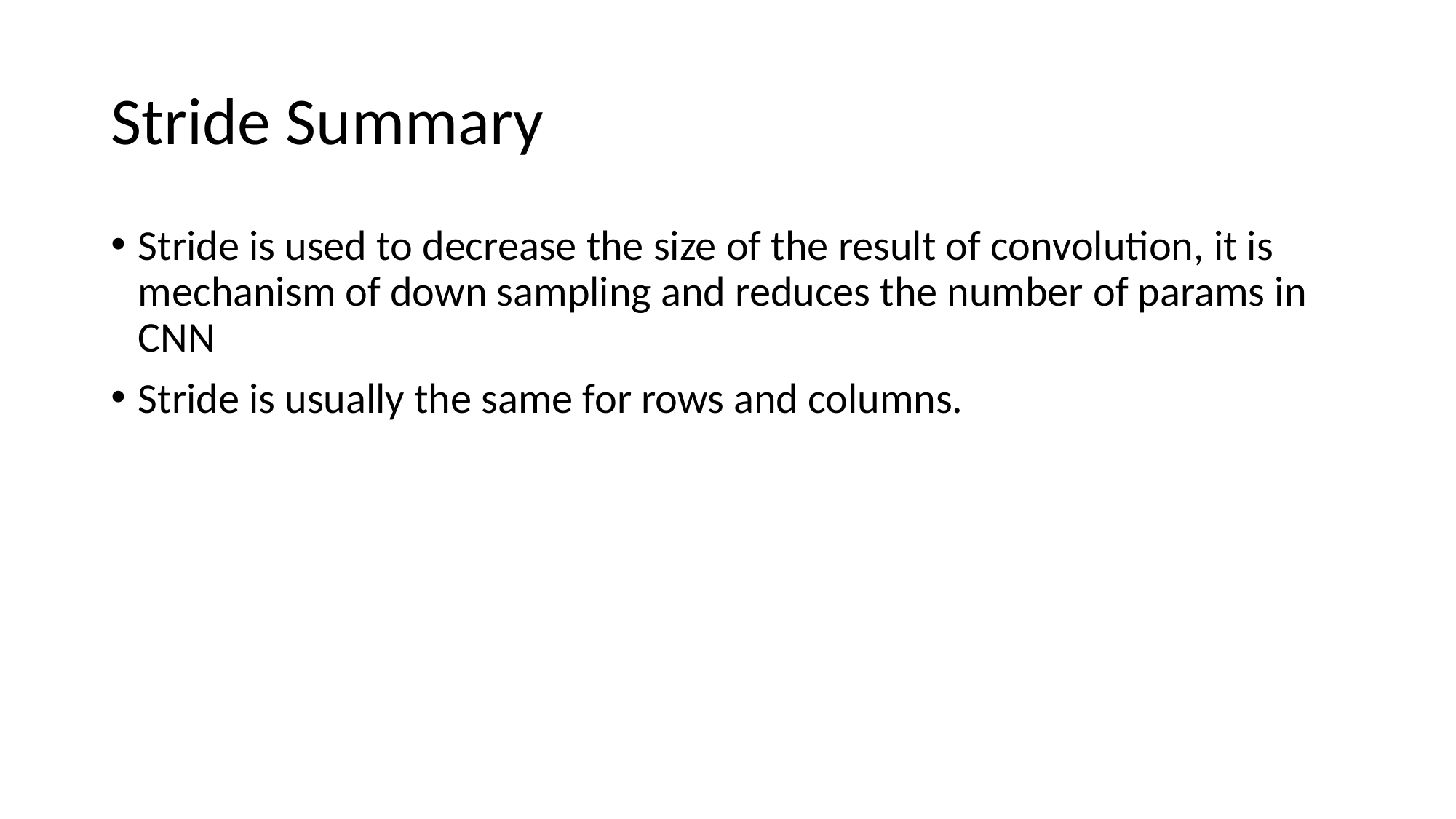

# Stride Summary
Stride is used to decrease the size of the result of convolution, it is mechanism of down sampling and reduces the number of params in CNN
Stride is usually the same for rows and columns.